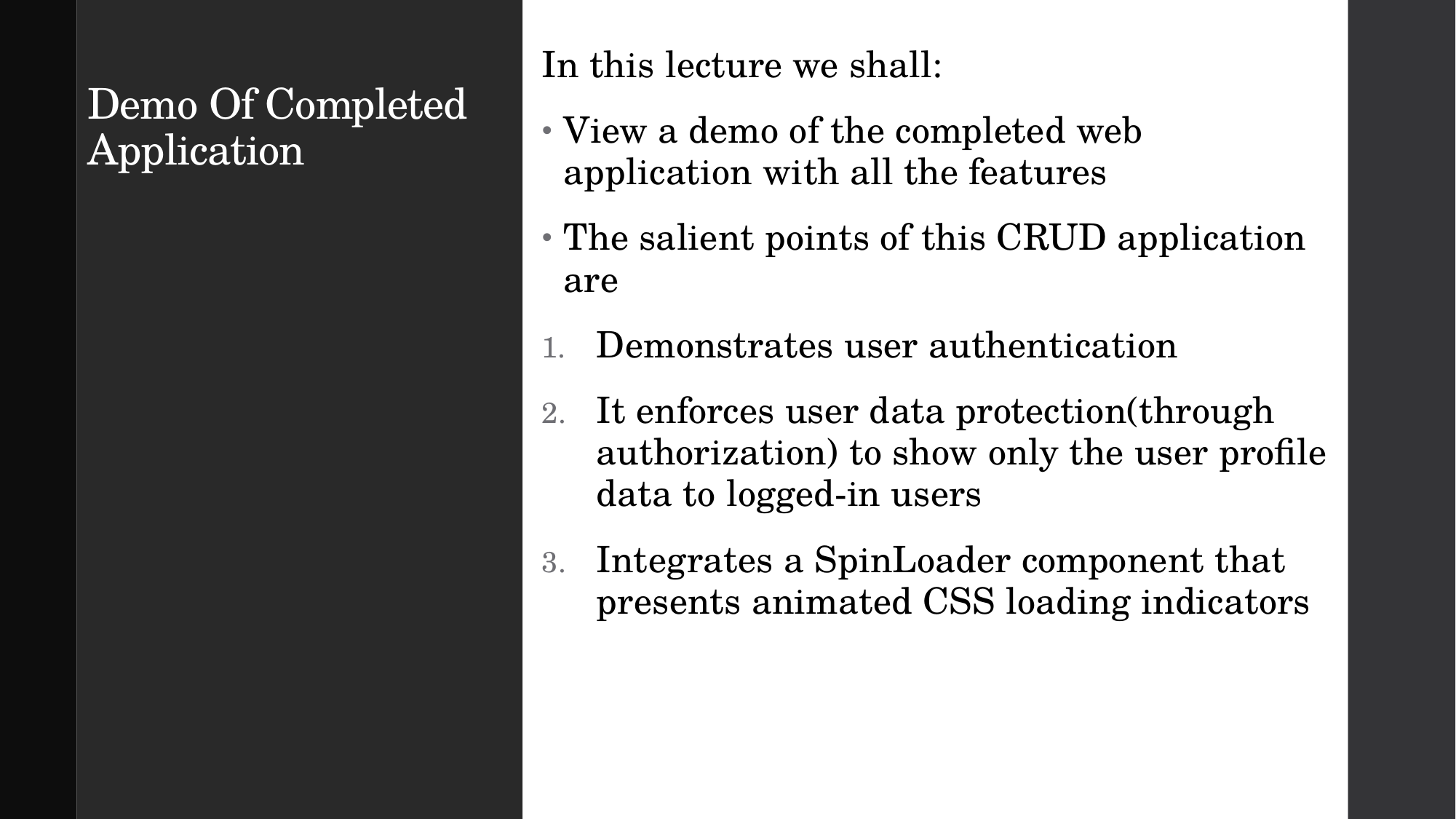

In this lecture we shall:
View a demo of the completed web application with all the features
The salient points of this CRUD application are
Demonstrates user authentication
It enforces user data protection(through authorization) to show only the user profile data to logged-in users
Integrates a SpinLoader component that presents animated CSS loading indicators

# Demo Of Completed Application